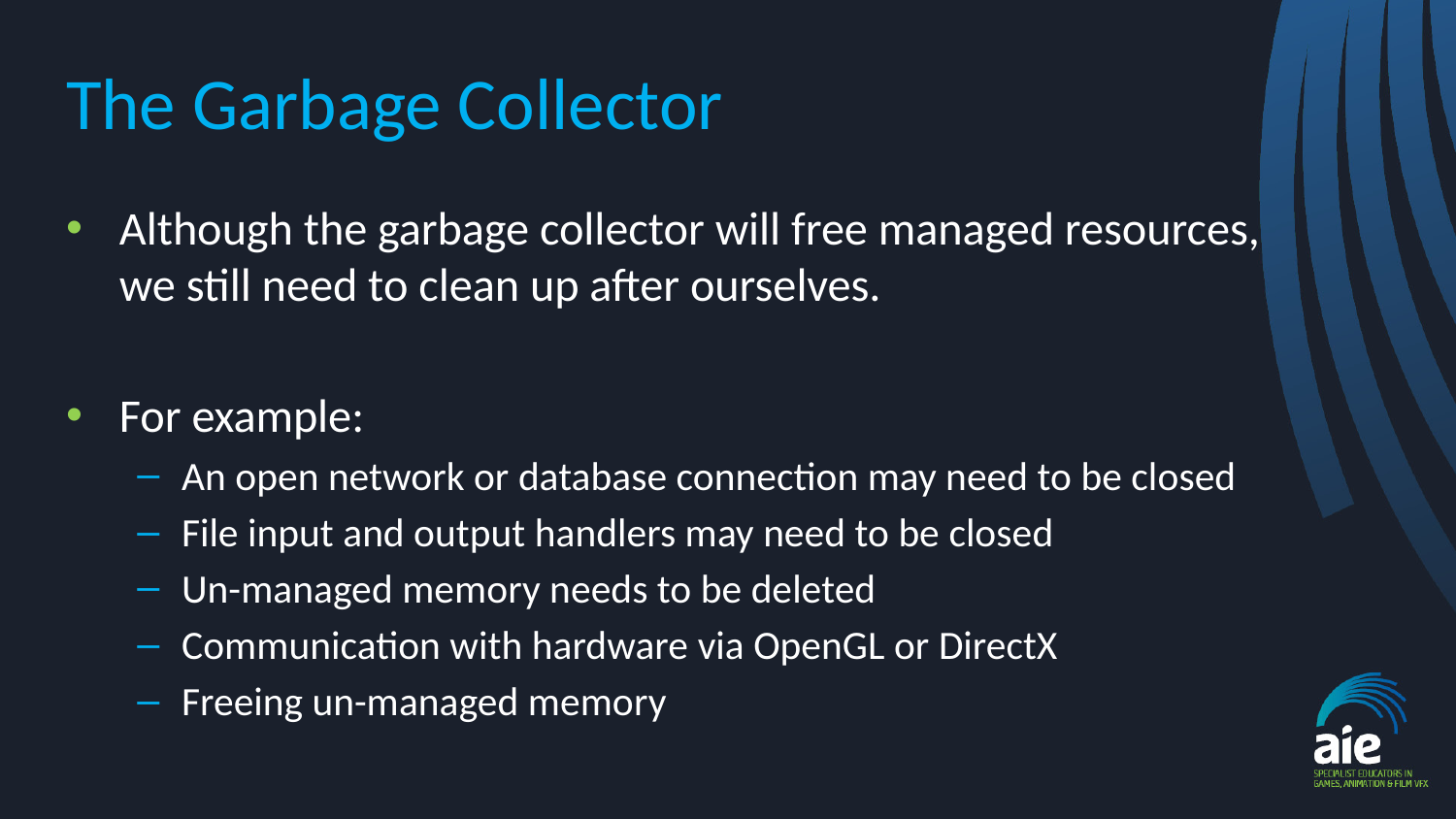

# The Garbage Collector
Although the garbage collector will free managed resources, we still need to clean up after ourselves.

For example:
An open network or database connection may need to be closed
File input and output handlers may need to be closed
Un-managed memory needs to be deleted
Communication with hardware via OpenGL or DirectX
Freeing un-managed memory